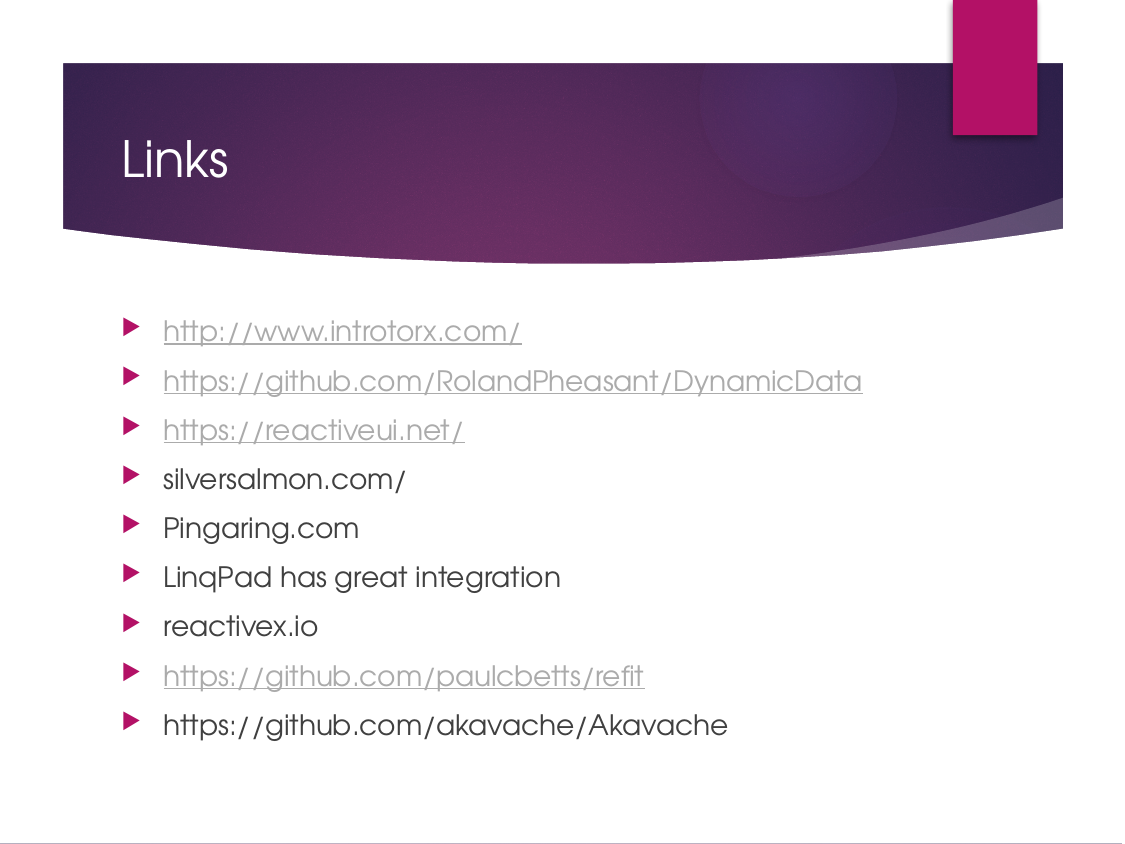

# Links
http://www.introtorx.com/
https://github.com/RolandPheasant/DynamicData
https://reactiveui.net/
silversalmon.com/
Pingaring.com
LinqPad has great integration
reactivex.io
https://github.com/paulcbetts/refit
https://github.com/akavache/Akavache